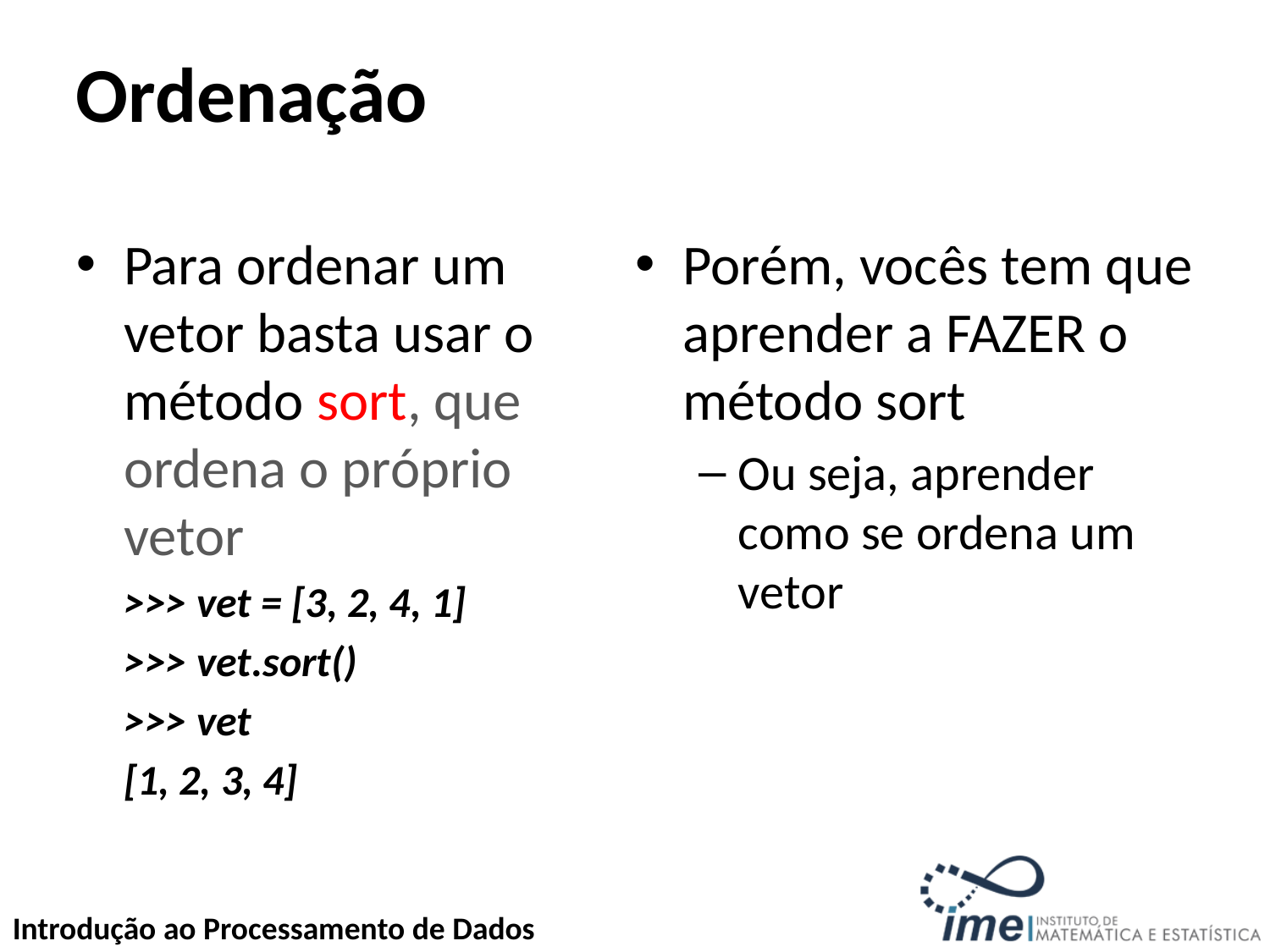

# Ordenação
Para ordenar um vetor basta usar o método sort, que ordena o próprio vetor
	>>> vet = [3, 2, 4, 1]
	>>> vet.sort()
	>>> vet
	[1, 2, 3, 4]
Porém, vocês tem que aprender a FAZER o método sort
Ou seja, aprender como se ordena um vetor